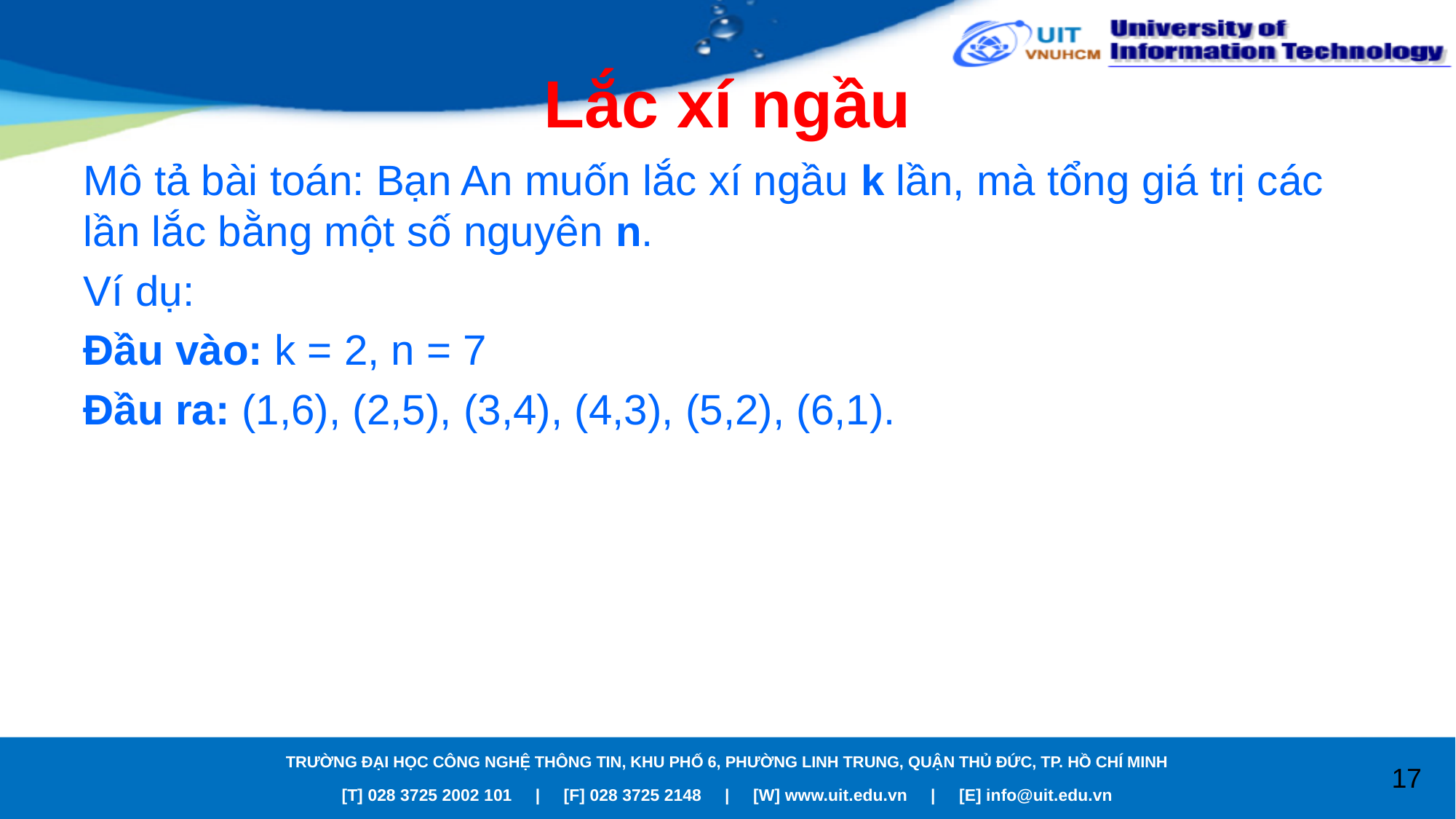

# Lắc xí ngầu
Mô tả bài toán: Bạn An muốn lắc xí ngầu k lần, mà tổng giá trị các lần lắc bằng một số nguyên n.
Ví dụ:
Đầu vào: k = 2, n = 7
Đầu ra: (1,6), (2,5), (3,4), (4,3), (5,2), (6,1).